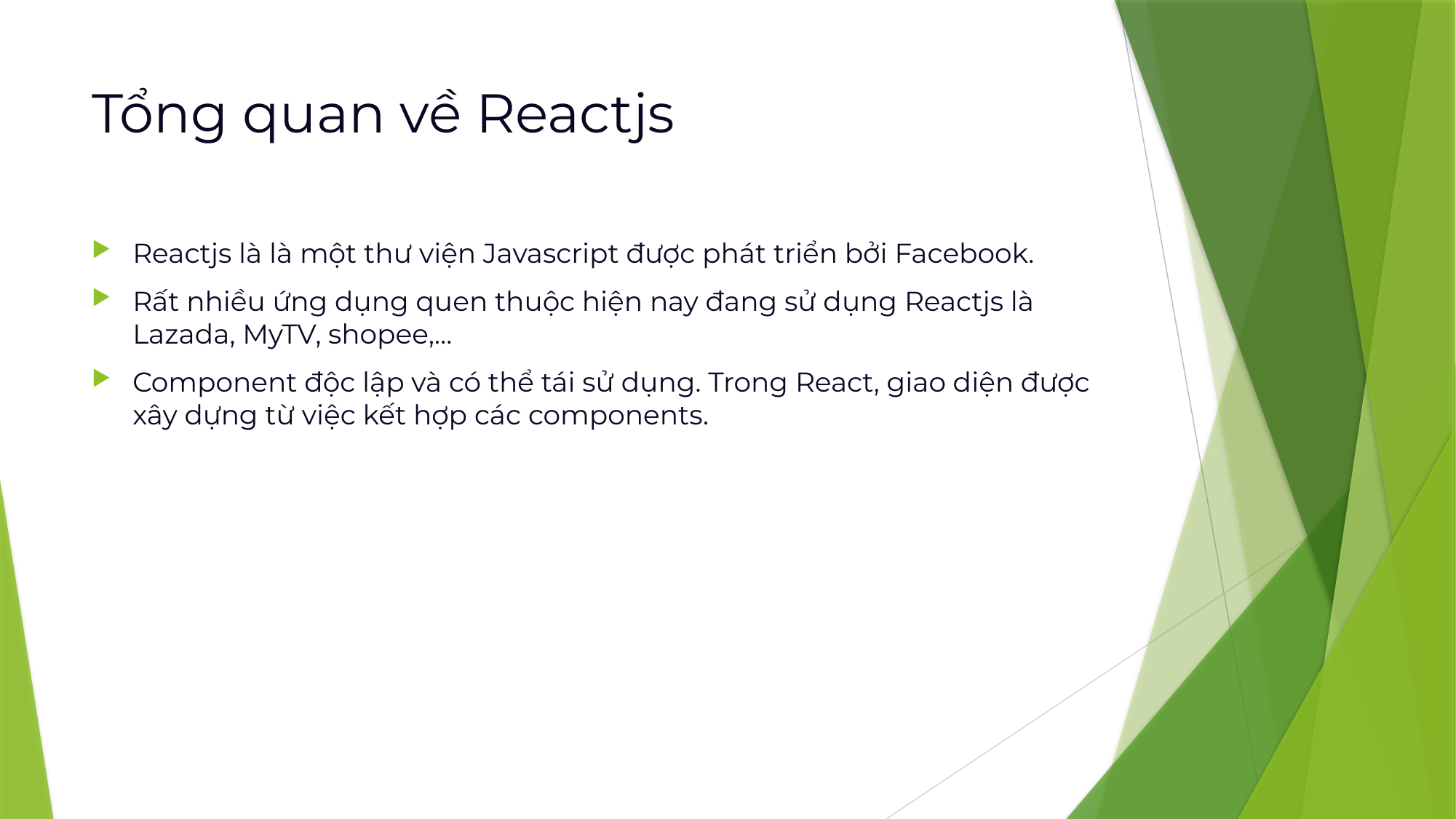

# Tổng quan về Reactjs
Reactjs là là một thư viện Javascript được phát triển bởi Facebook.
Rất nhiều ứng dụng quen thuộc hiện nay đang sử dụng Reactjs là Lazada, MyTV, shopee,…
Component độc lập và có thể tái sử dụng. Trong React, giao diện được xây dựng từ việc kết hợp các components.